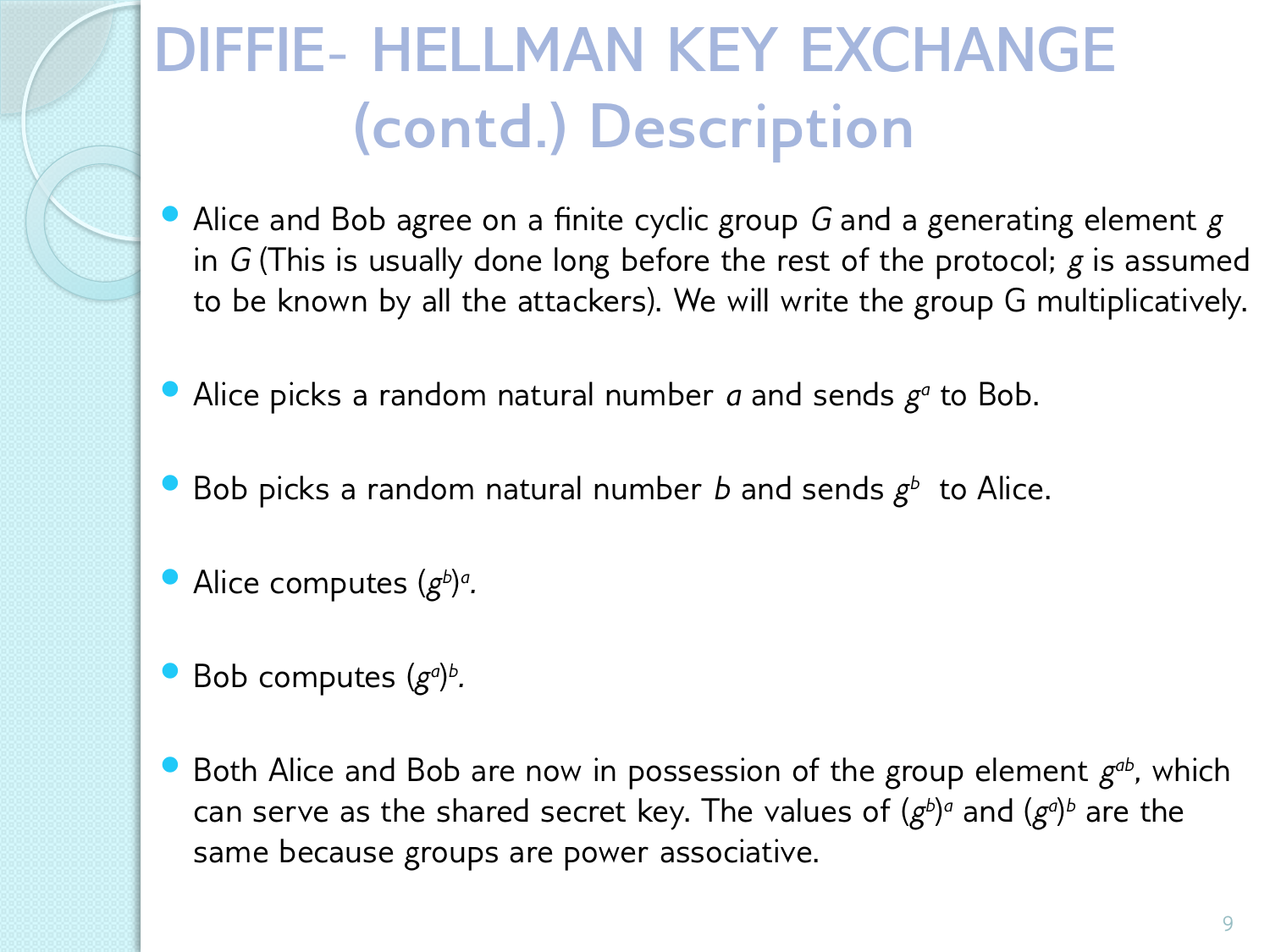

# DIFFIE- HELLMAN KEY EXCHANGE (contd.) Description
Alice and Bob agree on a finite cyclic group G and a generating element g in G (This is usually done long before the rest of the protocol; g is assumed to be known by all the attackers). We will write the group G multiplicatively.

Alice picks a random natural number a and sends ga to Bob.

Bob picks a random natural number b and sends gb  to Alice.

Alice computes (gb)a.

Bob computes (ga)b.

Both Alice and Bob are now in possession of the group element gab, which can serve as the shared secret key. The values of (gb)a and (ga)b are the same because groups are power associative.

9